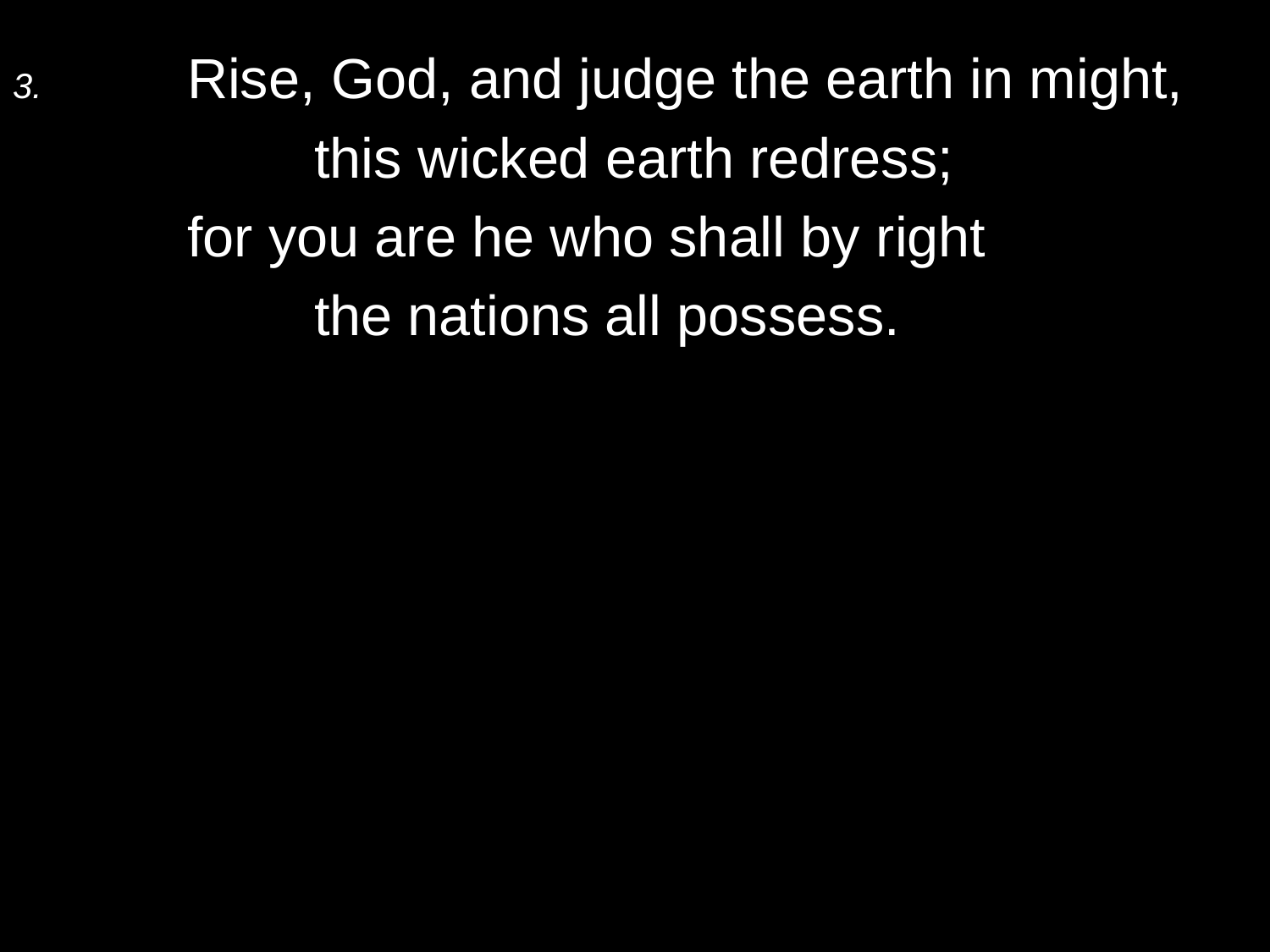

3.	Rise, God, and judge the earth in might,
		this wicked earth redress;
	for you are he who shall by right
		the nations all possess.